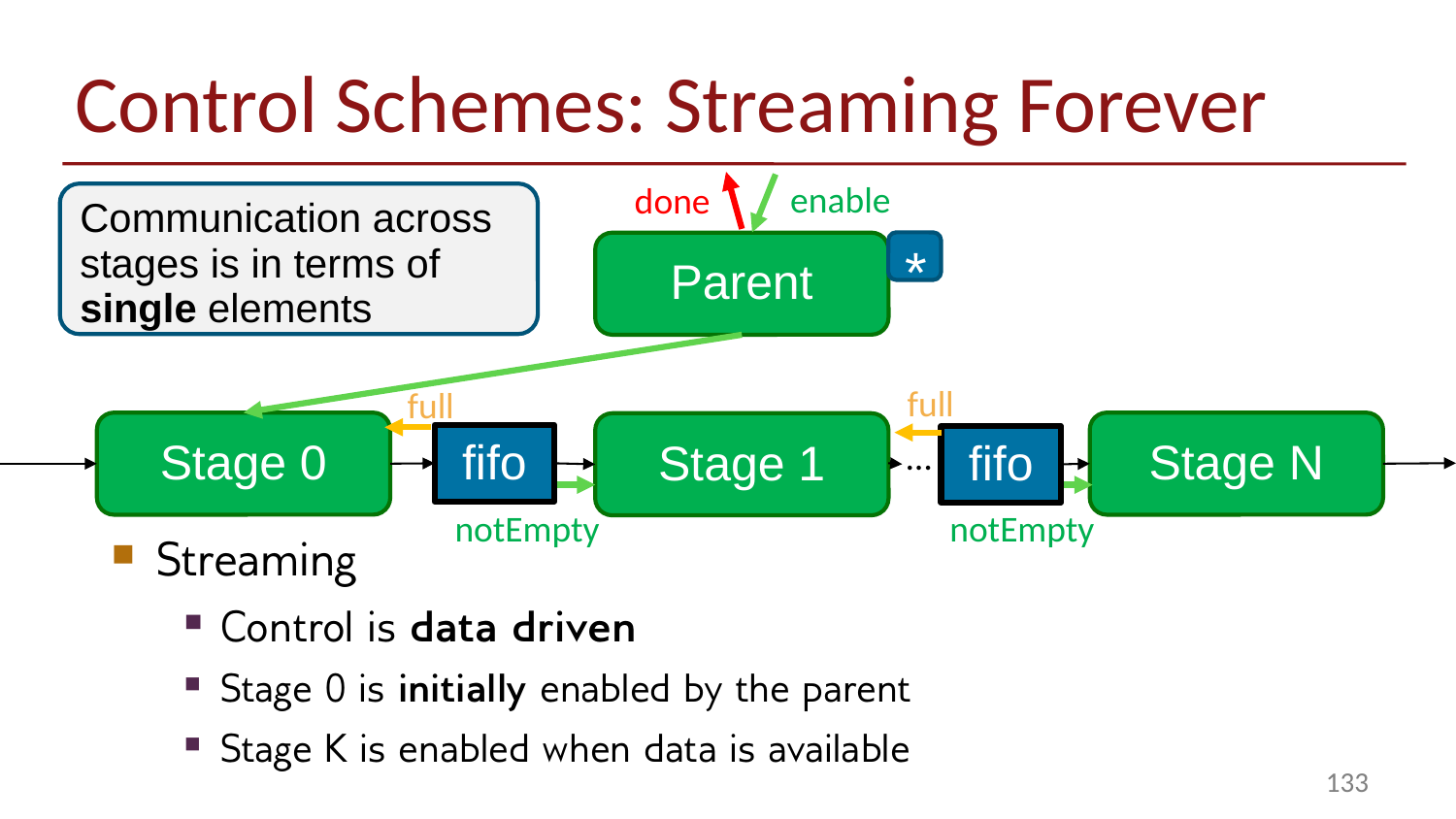

# Control Schemes: Streaming Forever
enable
done
Communication across stages is in terms of single elements
*
Parent
full
full
Stage 0
Stage N
Stage 1
fifo
fifo
…
notEmpty
notEmpty
Streaming
Control is data driven
Stage 0 is initially enabled by the parent
Stage K is enabled when data is available
133